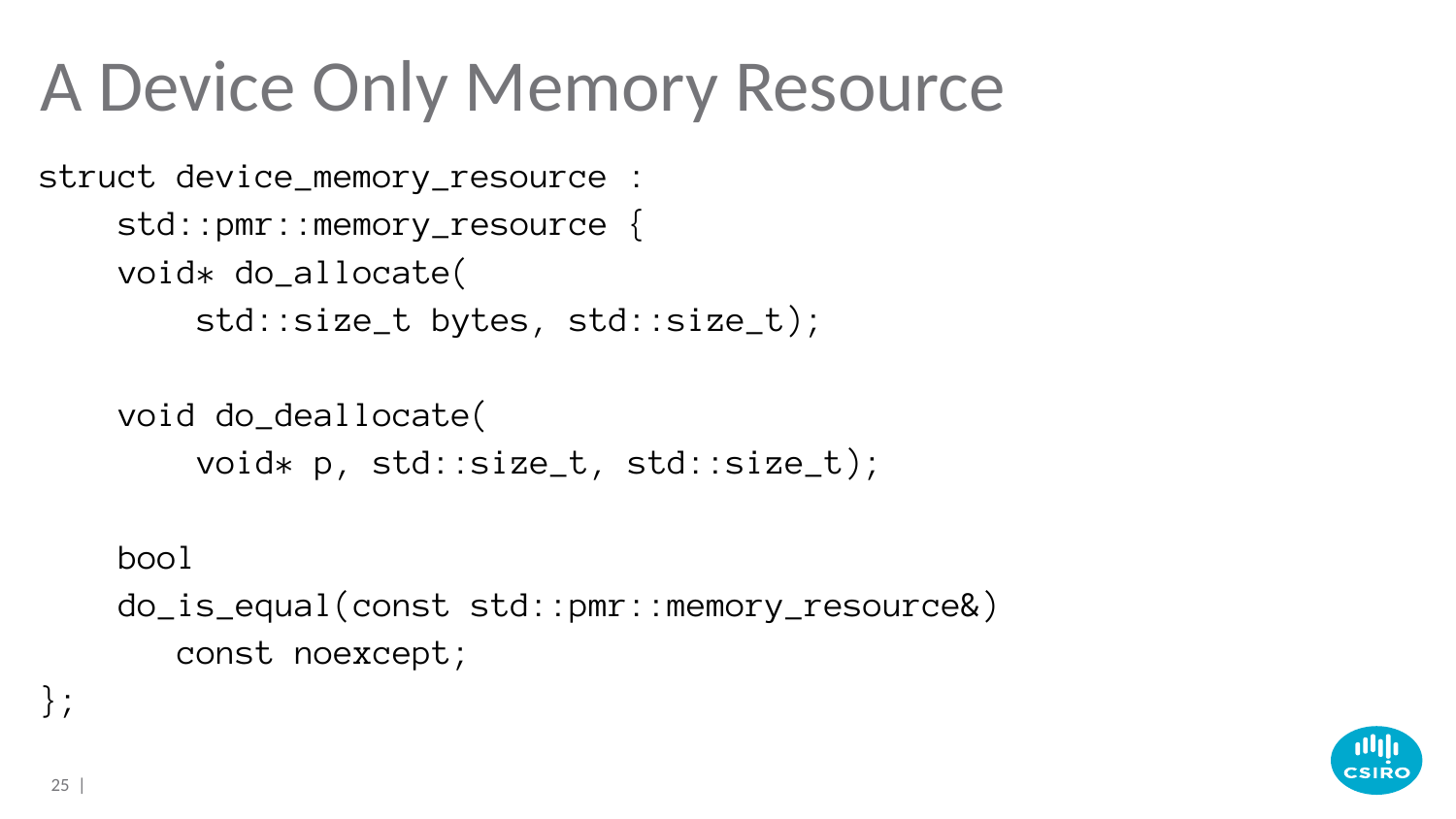

# A Device Only Memory Resource
struct device_memory_resource :
    std::pmr::memory_resource {
    void* do_allocate(
        std::size_t bytes, std::size_t);

    void do_deallocate(
        void* p, std::size_t, std::size_t);

    bool
    do_is_equal(const std::pmr::memory_resource&)
       const noexcept;
};

25  |